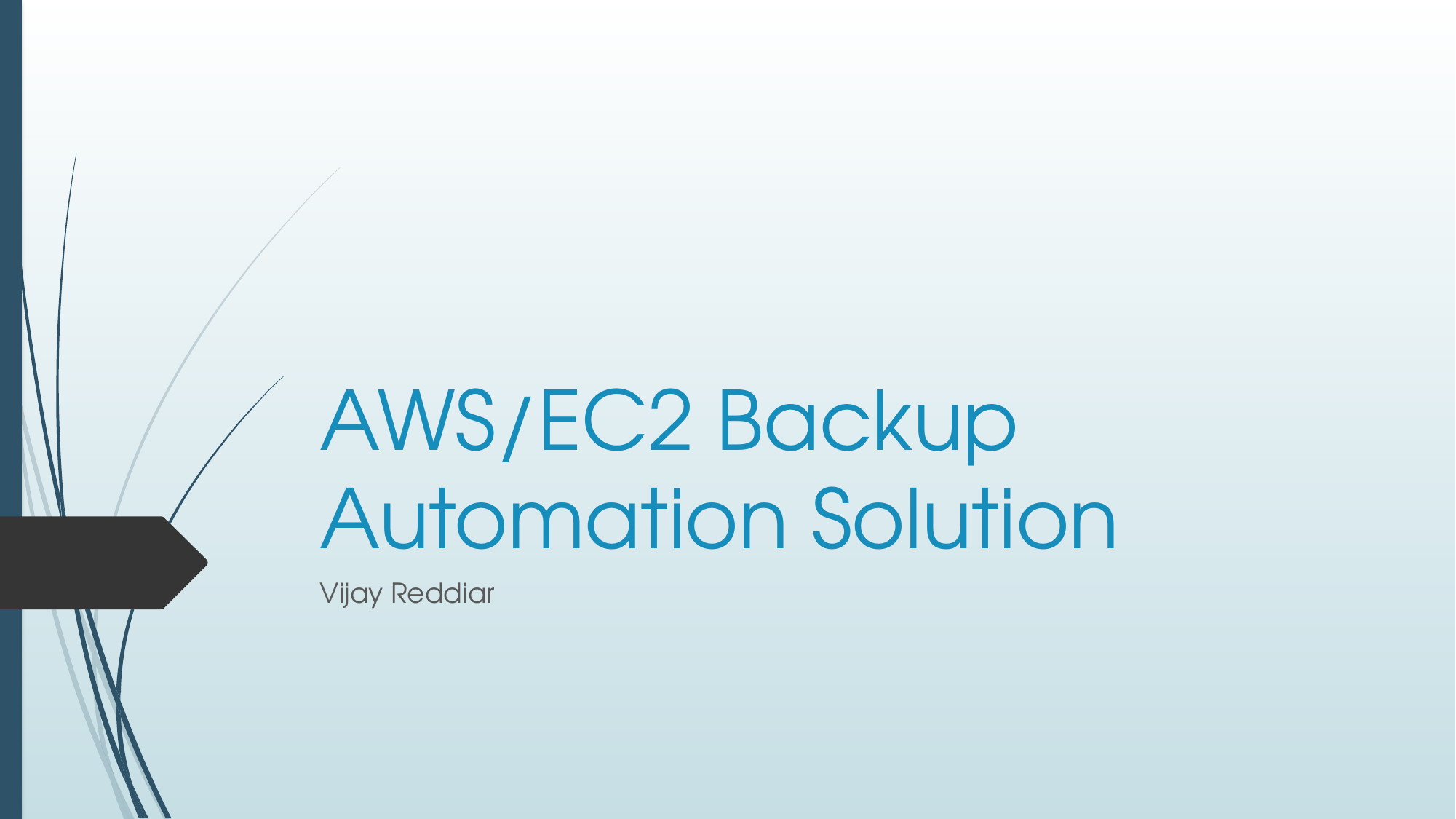

# AWS/EC2 Backup Automation Solution
Vijay Reddiar